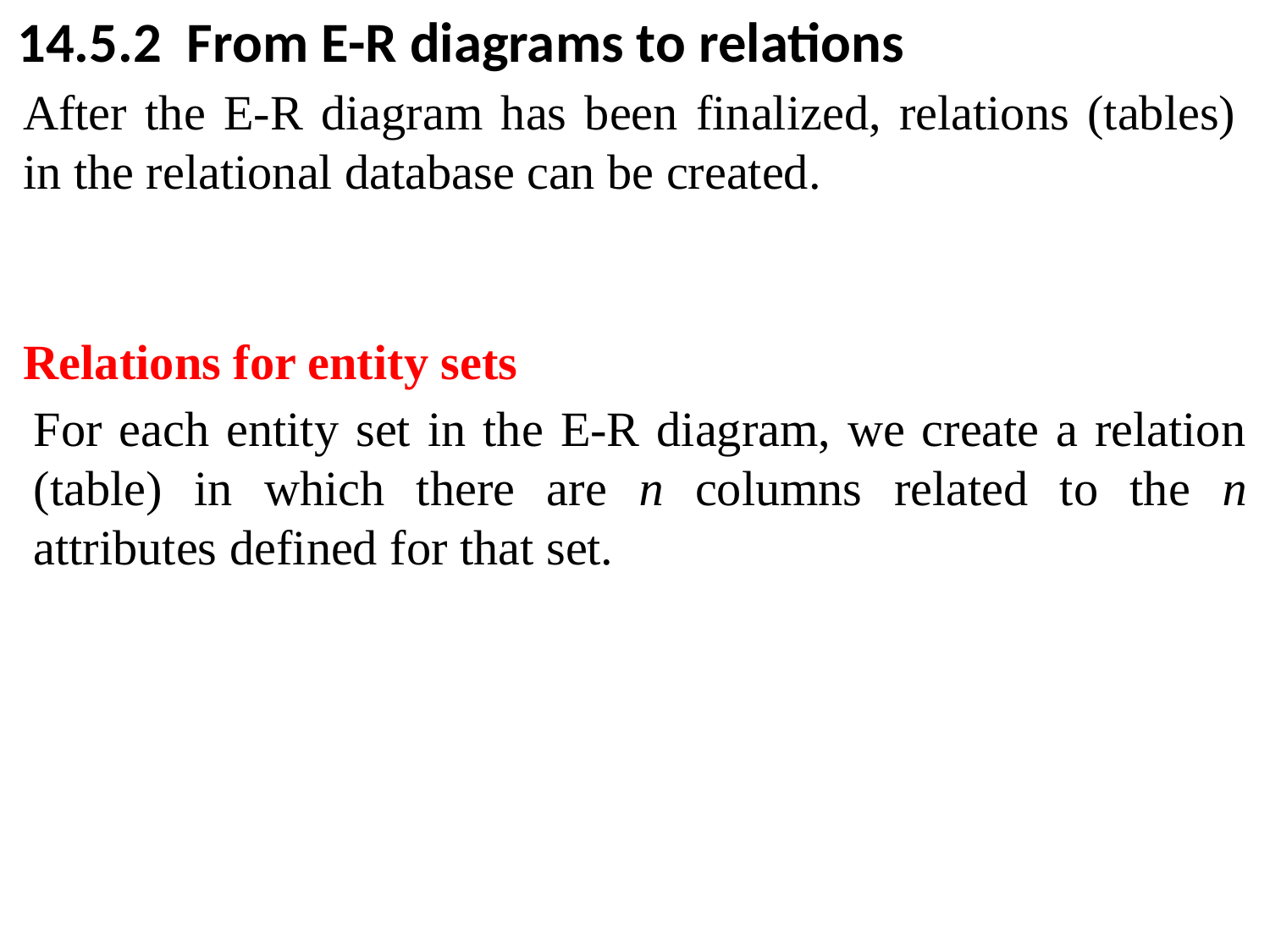

14.5.2  From E-R diagrams to relations
After the E-R diagram has been finalized, relations (tables) in the relational database can be created.
Relations for entity sets
For each entity set in the E-R diagram, we create a relation (table) in which there are n columns related to the n attributes defined for that set.